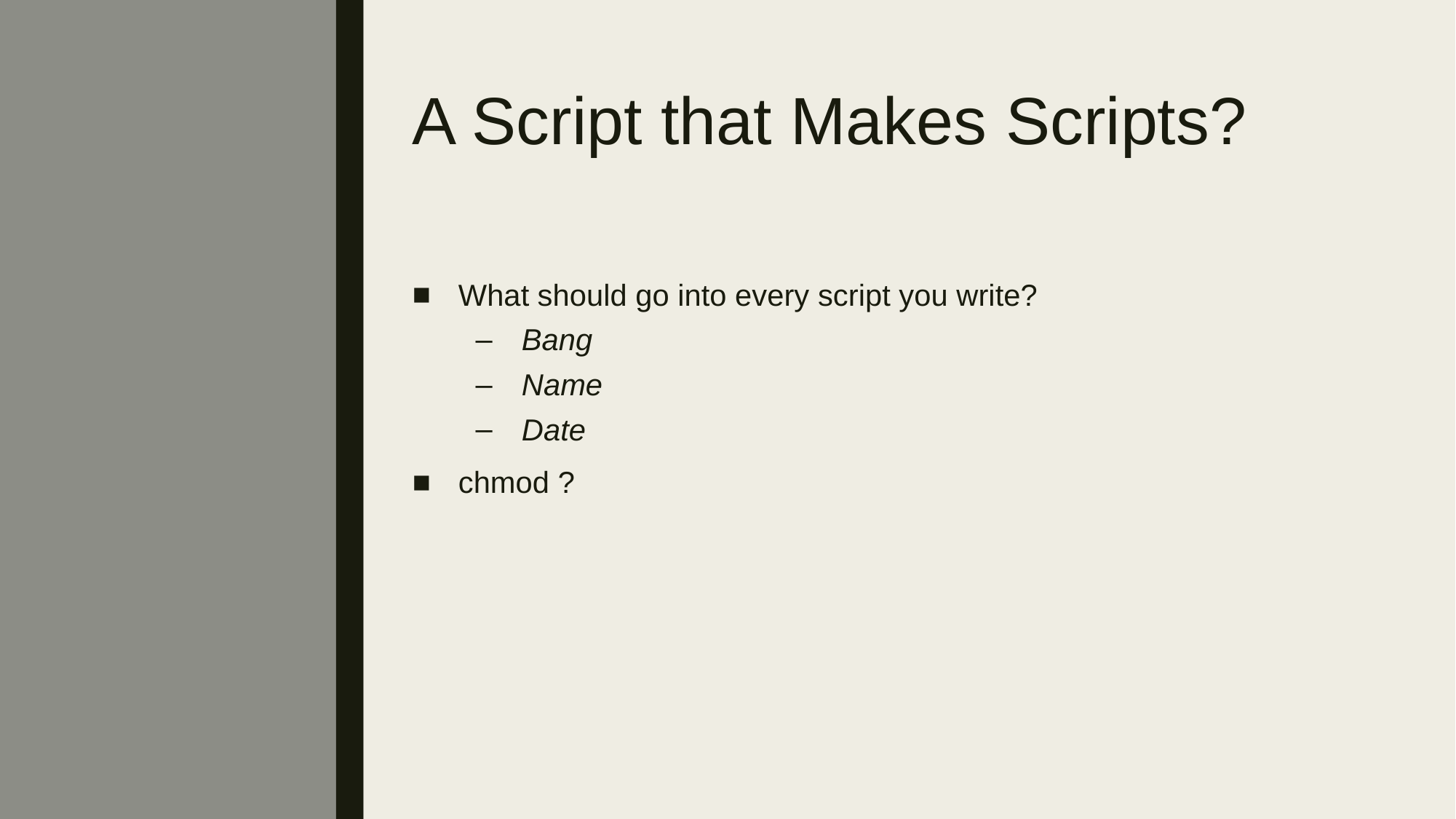

# A Script that Makes Scripts?
What should go into every script you write?
Bang
Name
Date
chmod ?